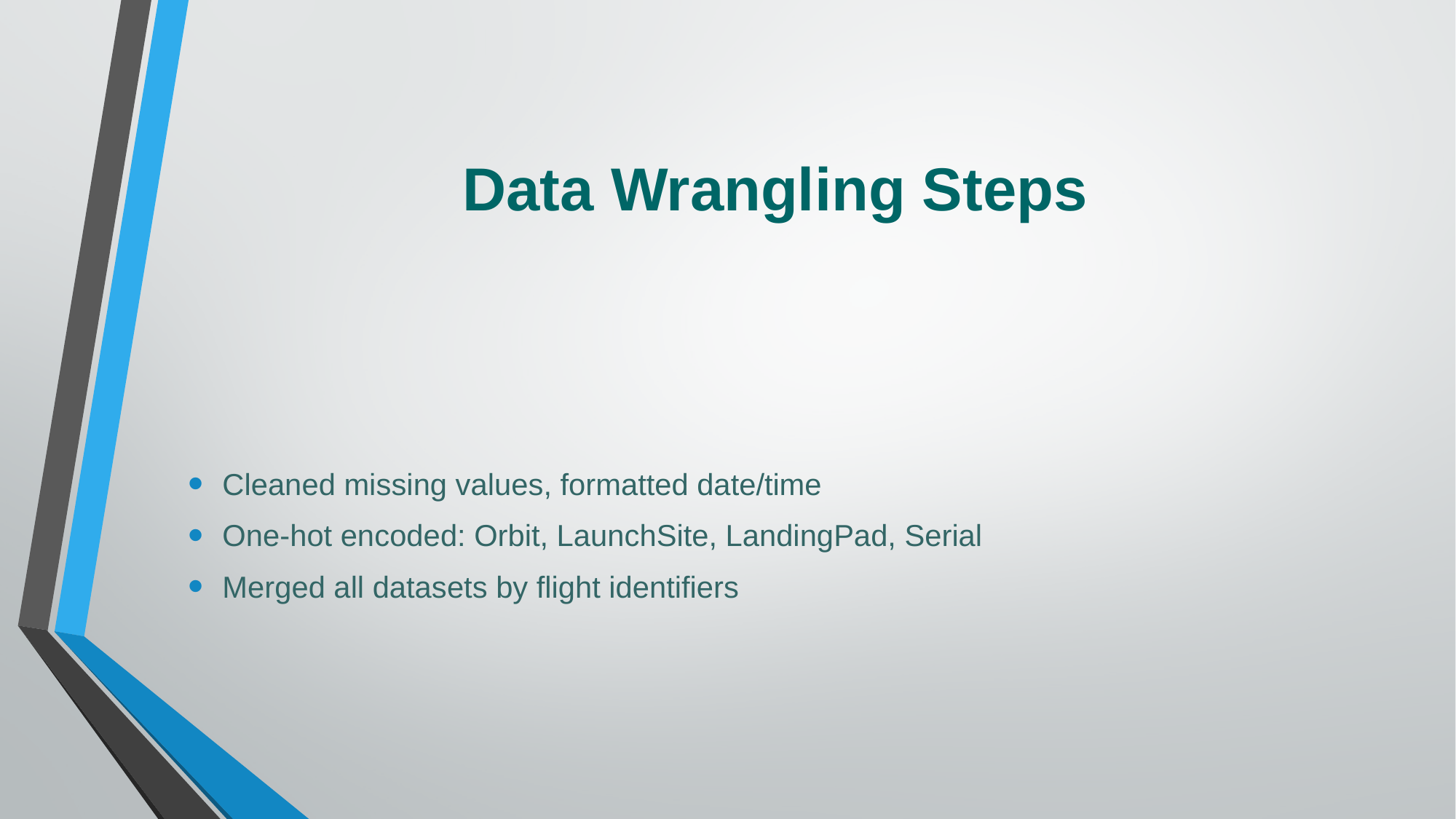

# Data Wrangling Steps

Cleaned missing values, formatted date/time
One-hot encoded: Orbit, LaunchSite, LandingPad, Serial
Merged all datasets by flight identifiers